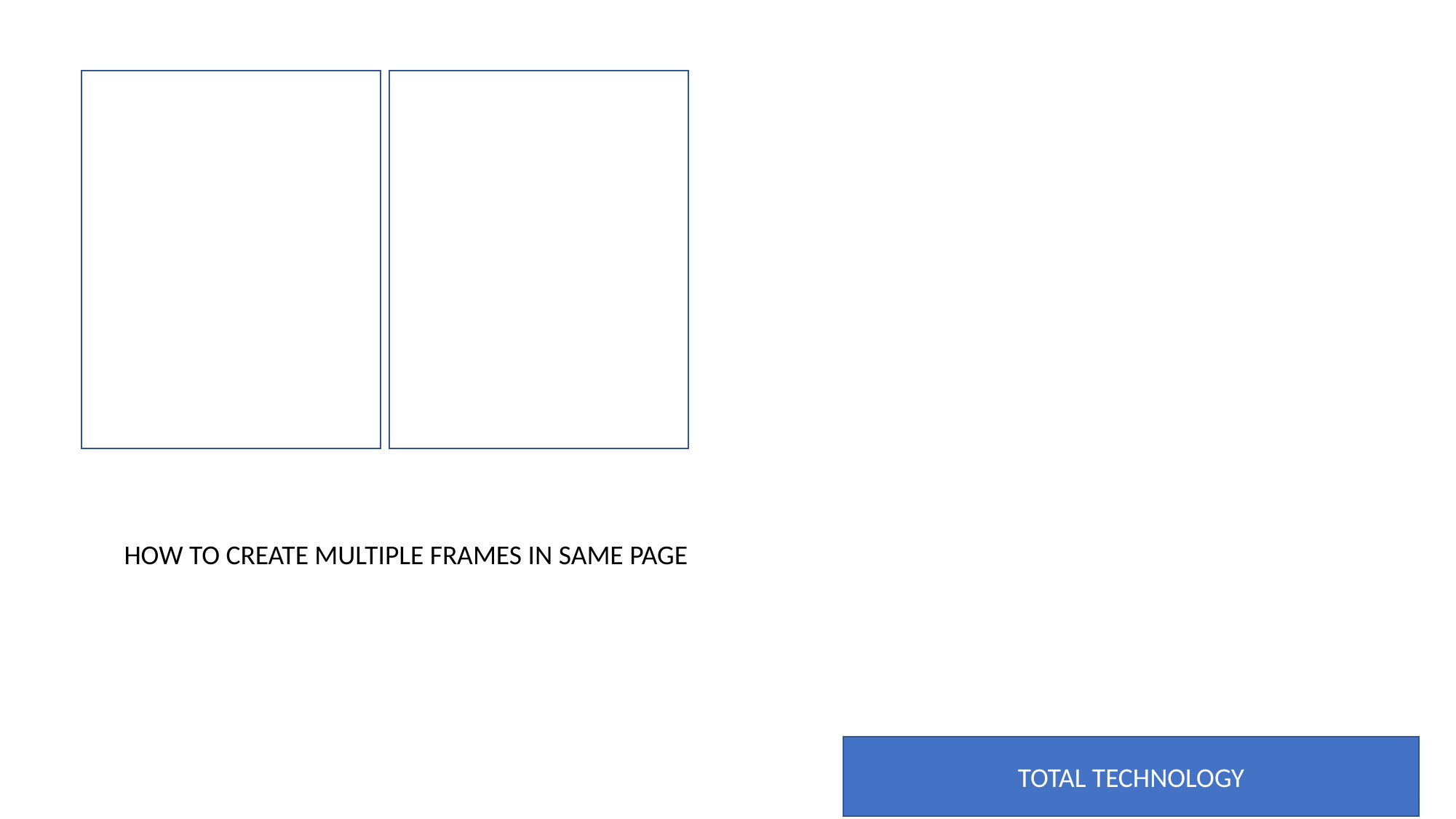

HOW TO CREATE MULTIPLE FRAMES IN SAME PAGE
TOTAL TECHNOLOGY
3